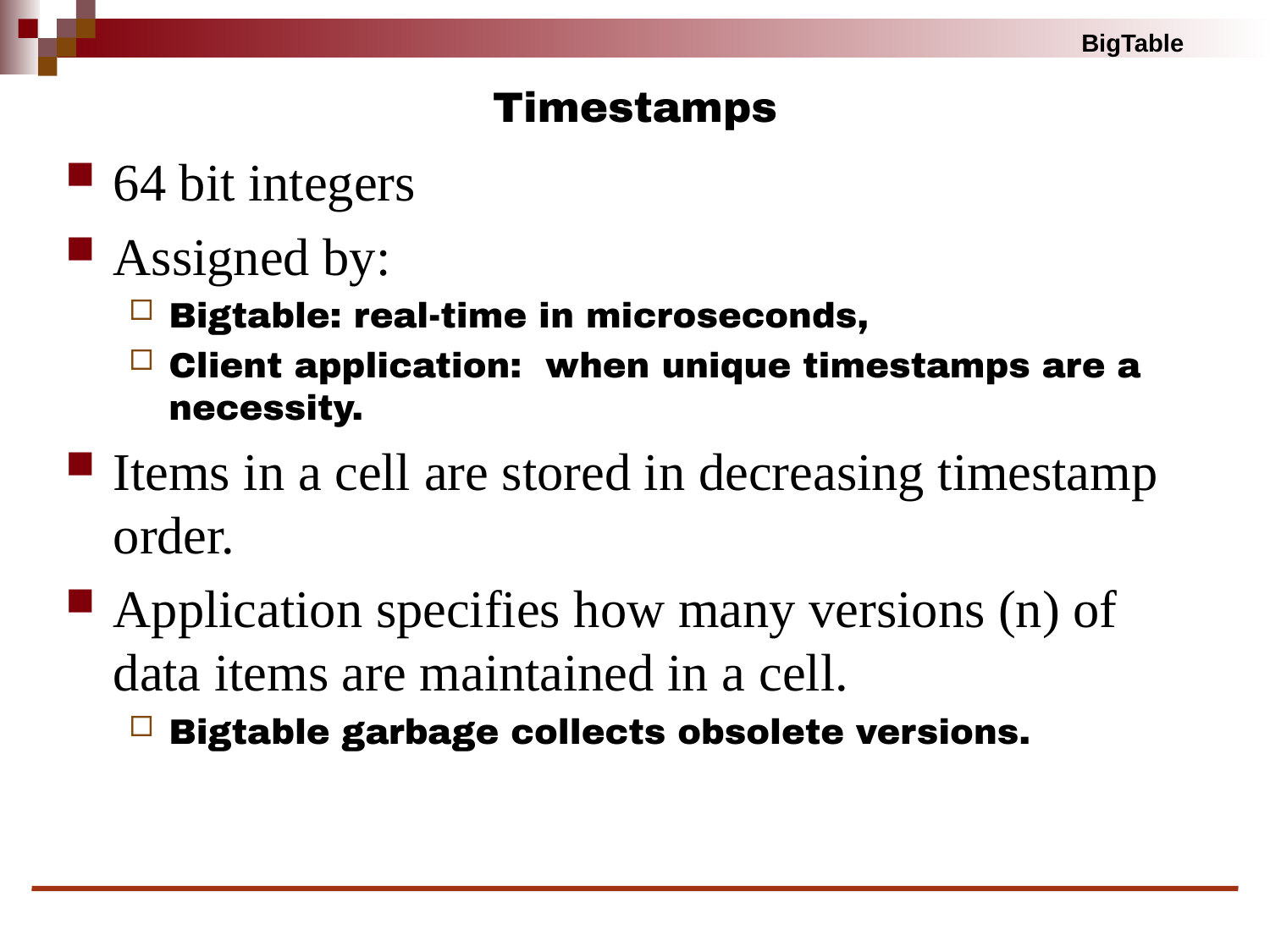

# Timestamps
64 bit integers
Assigned by:
Bigtable: real-time in microseconds,
Client application:  when unique timestamps are a necessity.
Items in a cell are stored in decreasing timestamp order.
Application specifies how many versions (n) of data items are maintained in a cell.
Bigtable garbage collects obsolete versions.